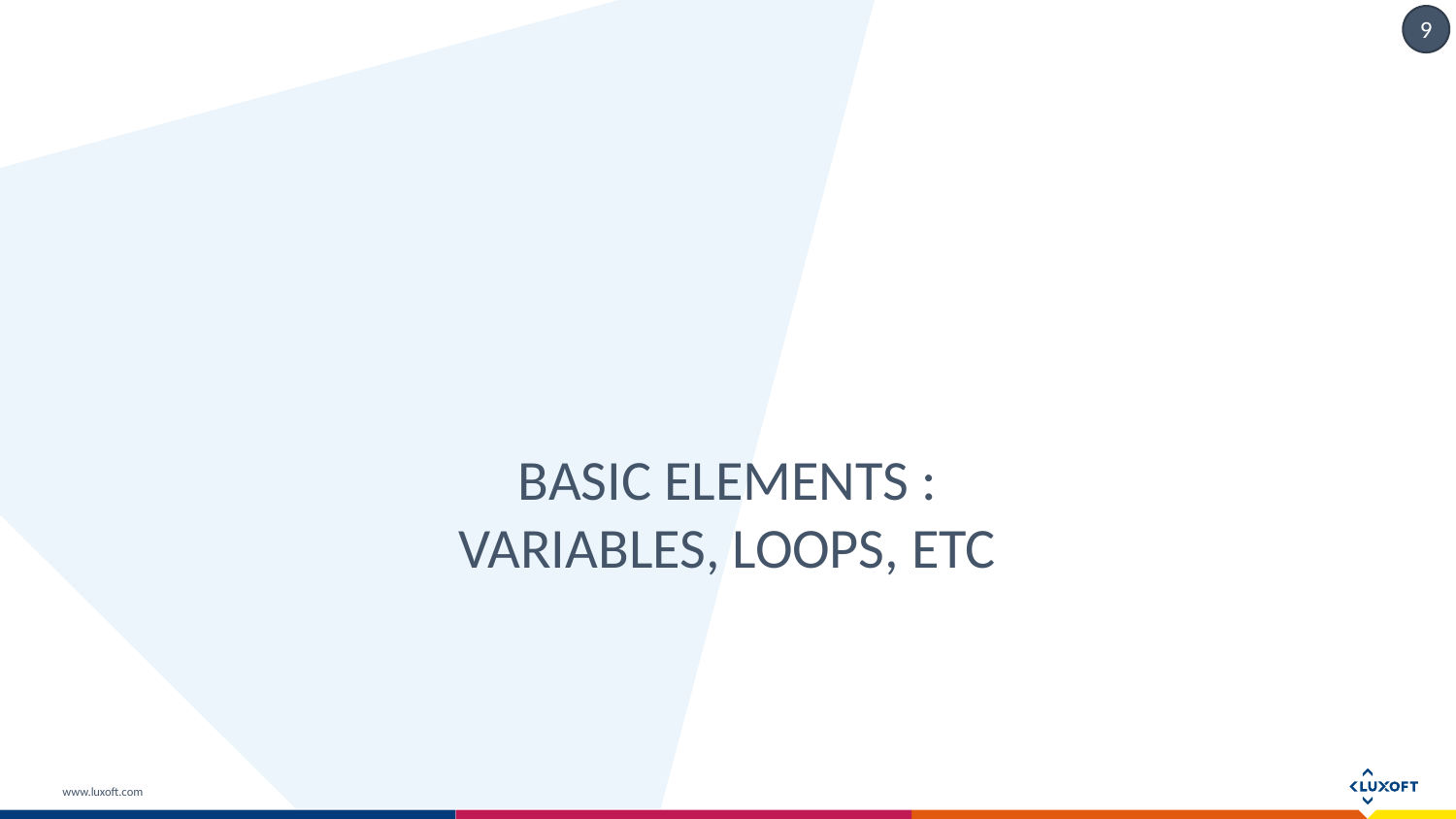

# Basic Elements : Variables, loops, etc